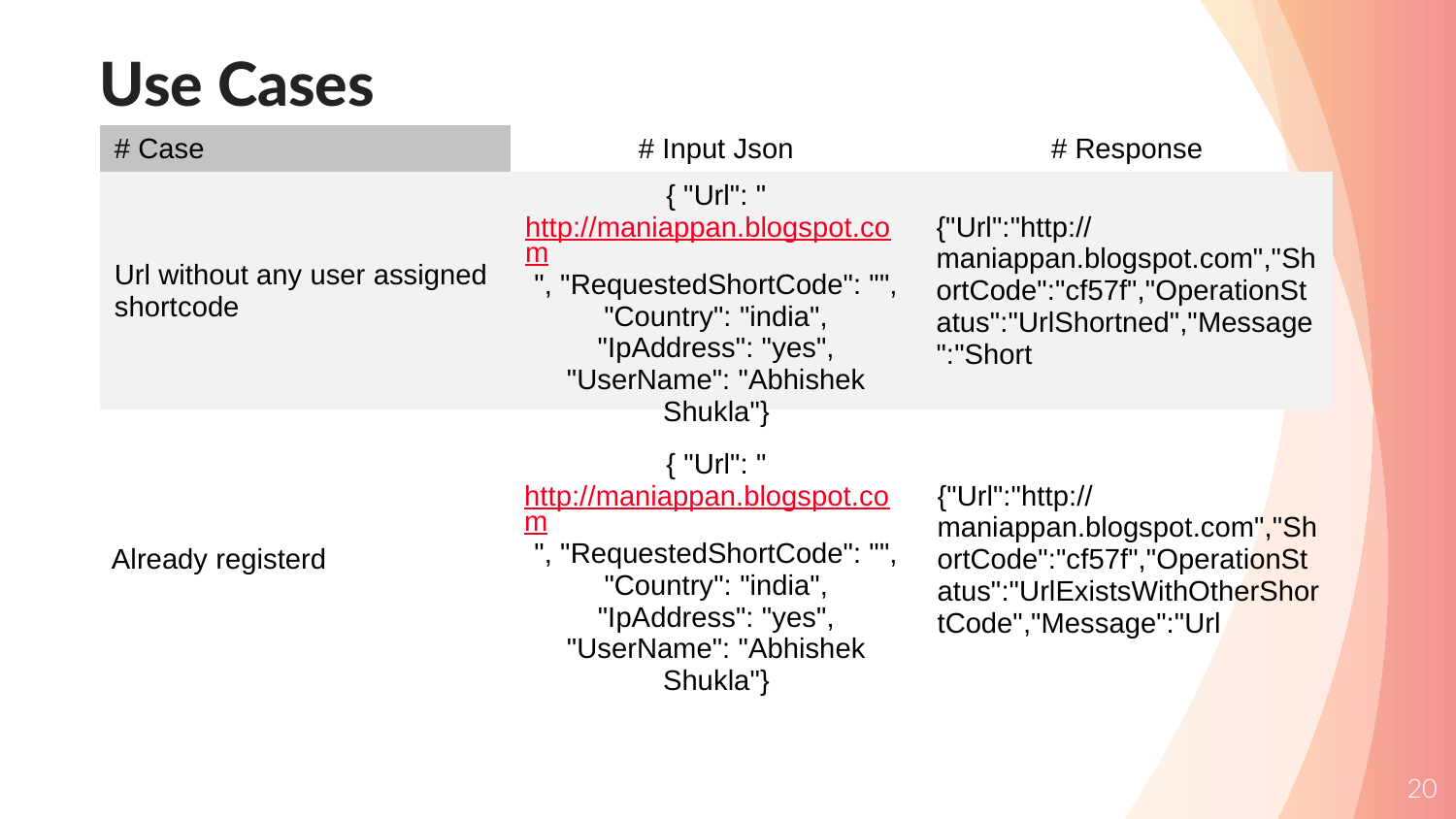

# Use Cases
| # Case | # Input Json | # Response |
| --- | --- | --- |
| Url without any user assigned shortcode | { "Url": "http://maniappan.blogspot.com", "RequestedShortCode": "", "Country": "india", "IpAddress": "yes", "UserName": "Abhishek Shukla"} | {"Url":"http://maniappan.blogspot.com","ShortCode":"cf57f","OperationStatus":"UrlShortned","Message":"Short |
| Already registerd | { "Url": "http://maniappan.blogspot.com", "RequestedShortCode": "", "Country": "india", "IpAddress": "yes", "UserName": "Abhishek Shukla"} | {"Url":"http://maniappan.blogspot.com","ShortCode":"cf57f","OperationStatus":"UrlExistsWithOtherShortCode","Message":"Url |
| --- | --- | --- |
20